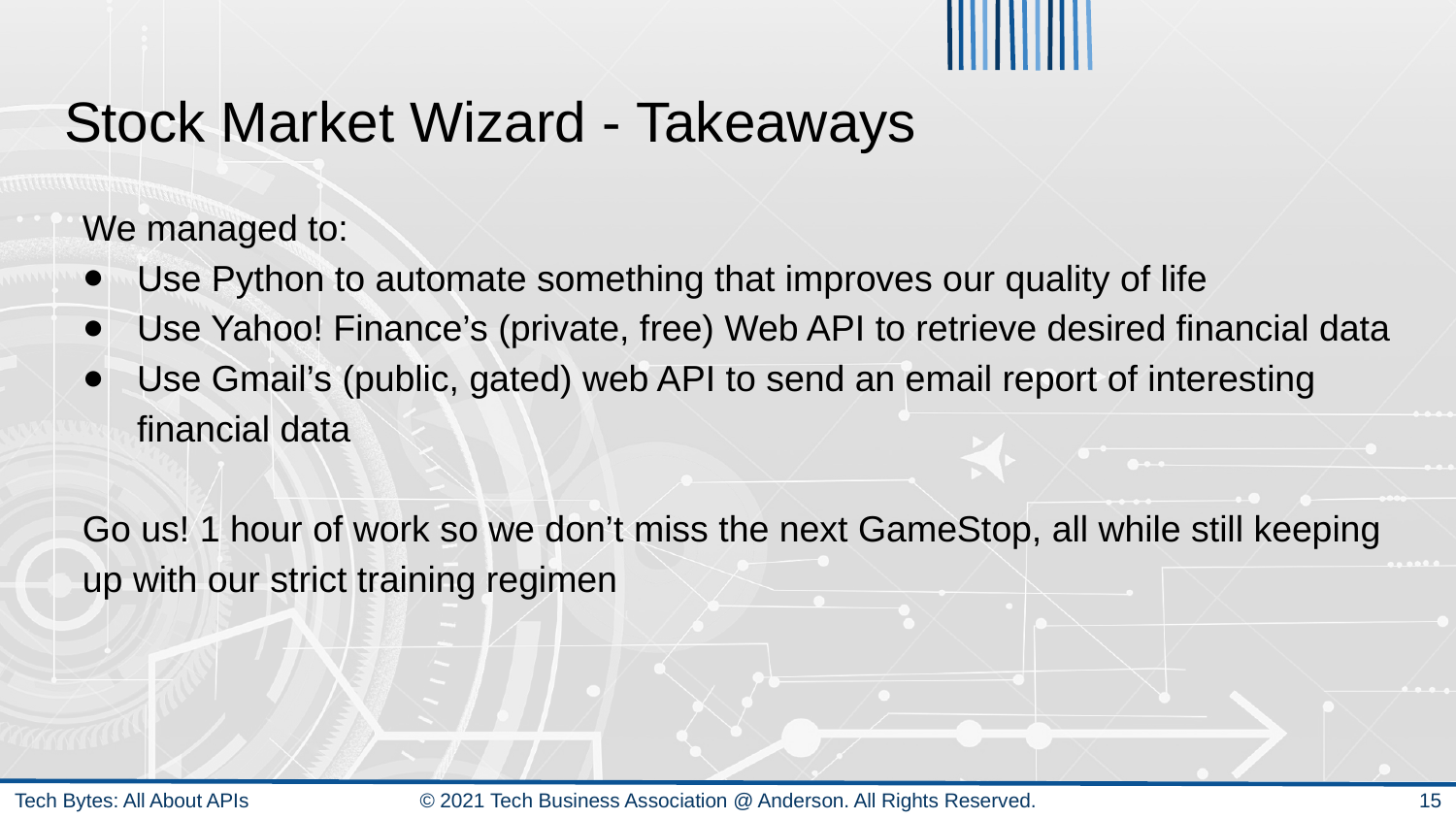

# Stock Market Wizard - Takeaways
We managed to:
Use Python to automate something that improves our quality of life
Use Yahoo! Finance’s (private, free) Web API to retrieve desired financial data
Use Gmail’s (public, gated) web API to send an email report of interesting financial data

Go us! 1 hour of work so we don’t miss the next GameStop, all while still keeping up with our strict training regimen

15